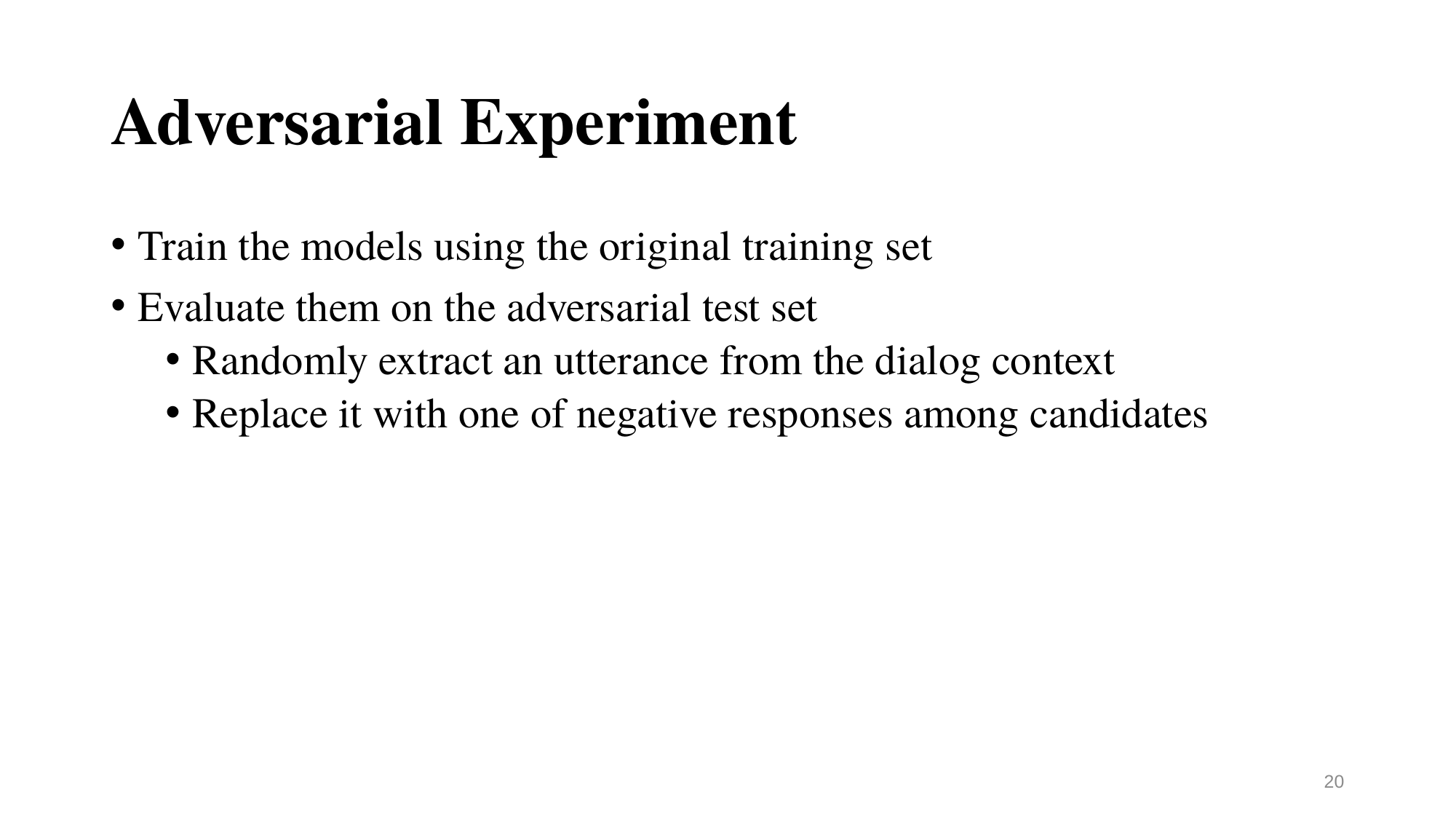

# Adversarial Experiment
Train the models using the original training set
Evaluate them on the adversarial test set
Randomly extract an utterance from the dialog context
Replace it with one of negative responses among candidates

20